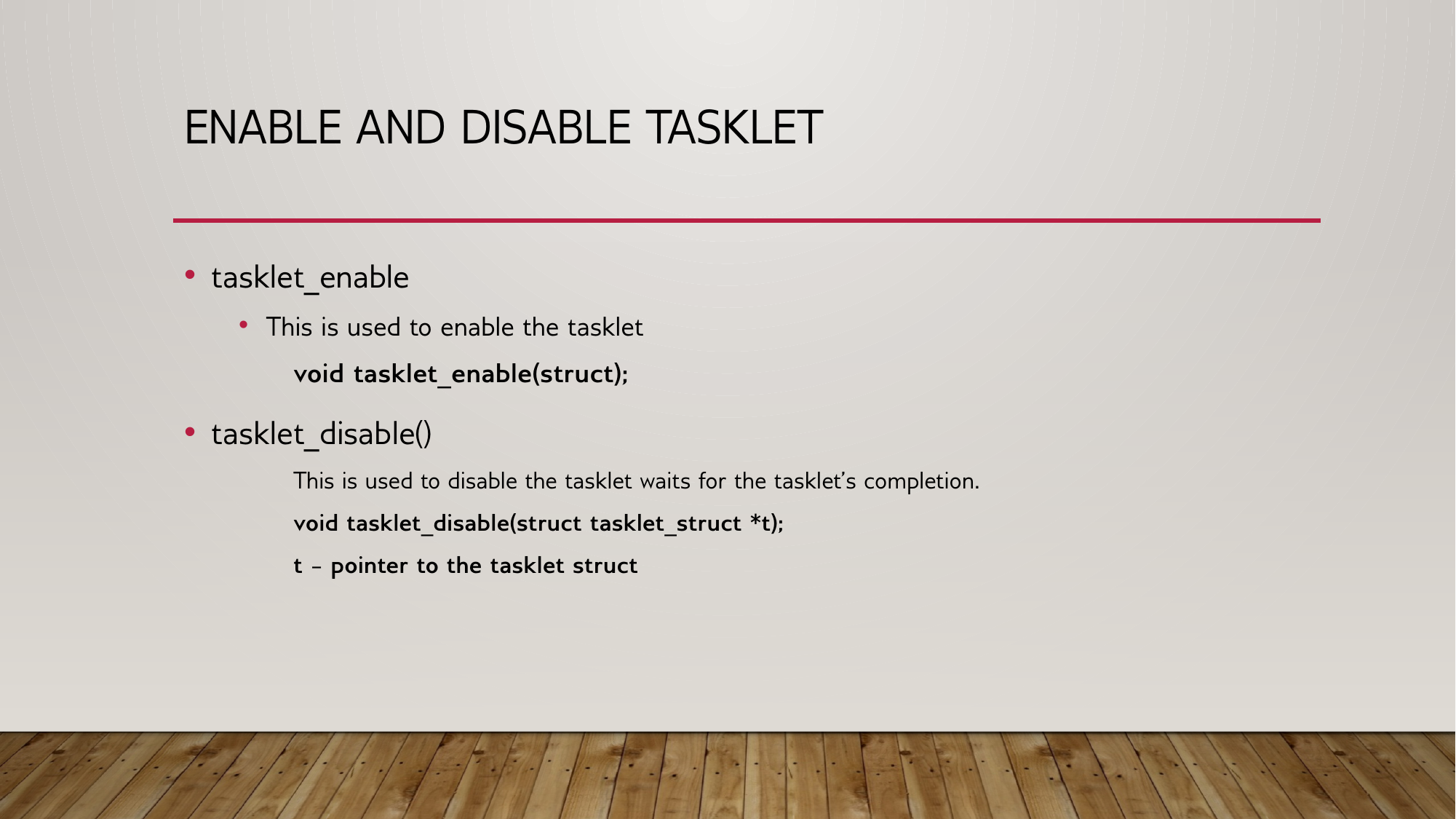

# Enable and disable tasklet
tasklet_enable
This is used to enable the tasklet
void tasklet_enable(struct);
tasklet_disable()
This is used to disable the tasklet waits for the tasklet’s completion.
void tasklet_disable(struct tasklet_struct *t);
t – pointer to the tasklet struct